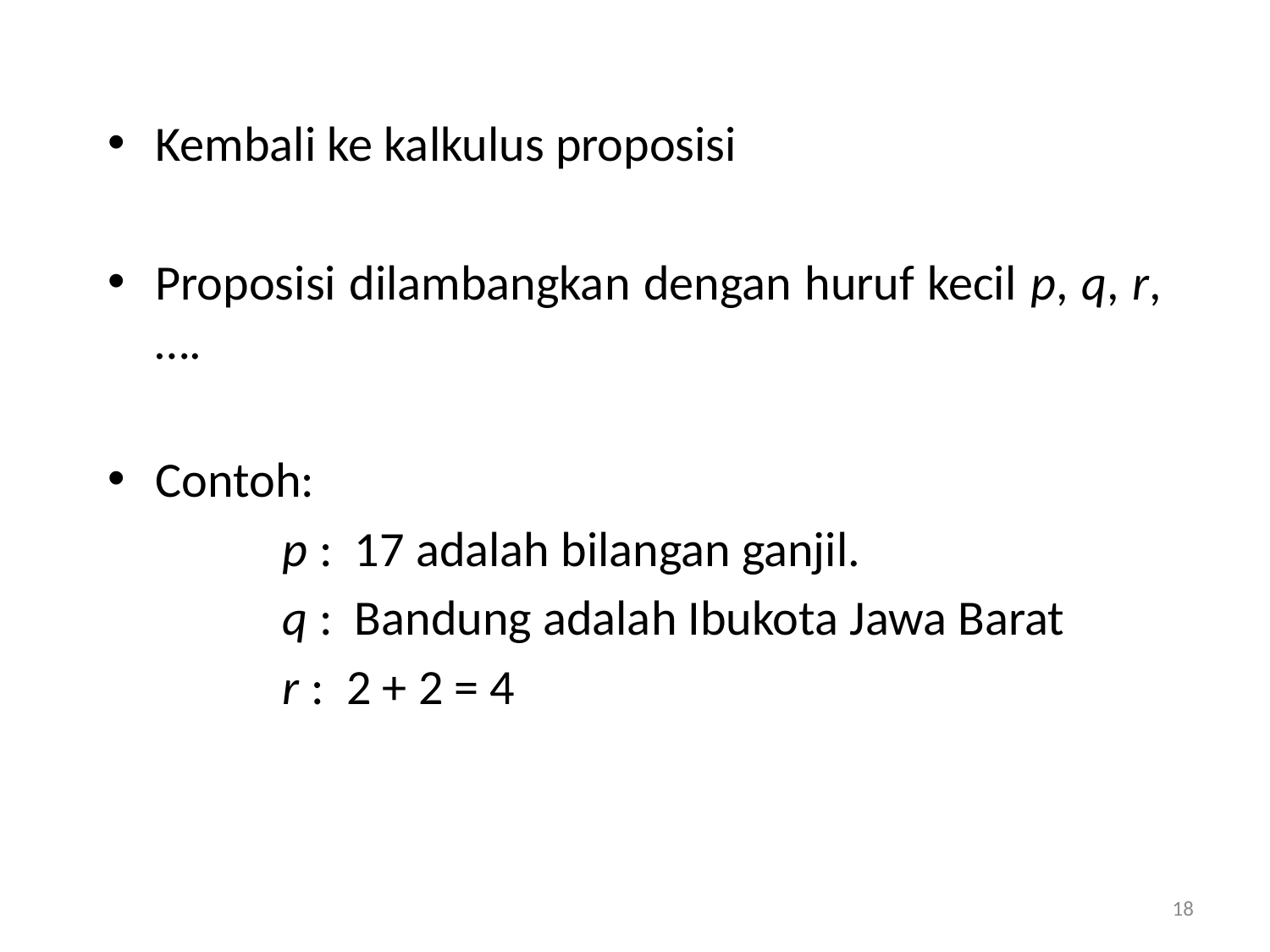

Kembali ke kalkulus proposisi

Proposisi dilambangkan dengan huruf kecil p, q, r, ….

Contoh:
		p :  17 adalah bilangan ganjil.
		q :  Bandung adalah Ibukota Jawa Barat
		r :  2 + 2 = 4
18